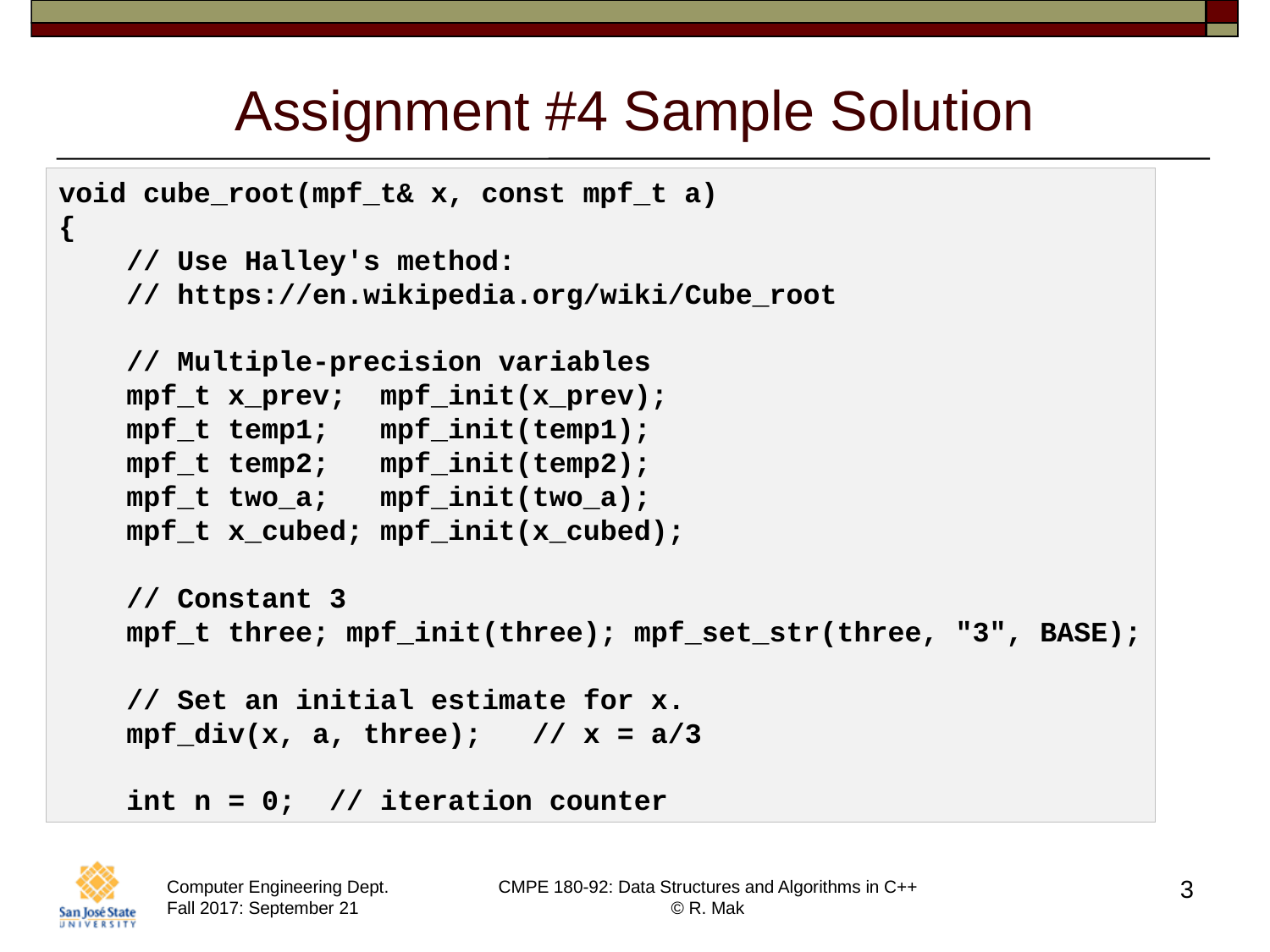

# Assignment #4 Sample Solution
void cube_root(mpf_t& x, const mpf_t a)
{
    // Use Halley's method:
    // https://en.wikipedia.org/wiki/Cube_root
    // Multiple-precision variables
    mpf_t x_prev;  mpf_init(x_prev);
    mpf_t temp1;   mpf_init(temp1);
    mpf_t temp2;   mpf_init(temp2);
    mpf_t two_a;   mpf_init(two_a);
    mpf_t x_cubed; mpf_init(x_cubed);
    // Constant 3
    mpf_t three; mpf_init(three); mpf_set_str(three, "3", BASE);
    // Set an initial estimate for x.
    mpf_div(x, a, three);   // x = a/3
    int n = 0;  // iteration counter
3